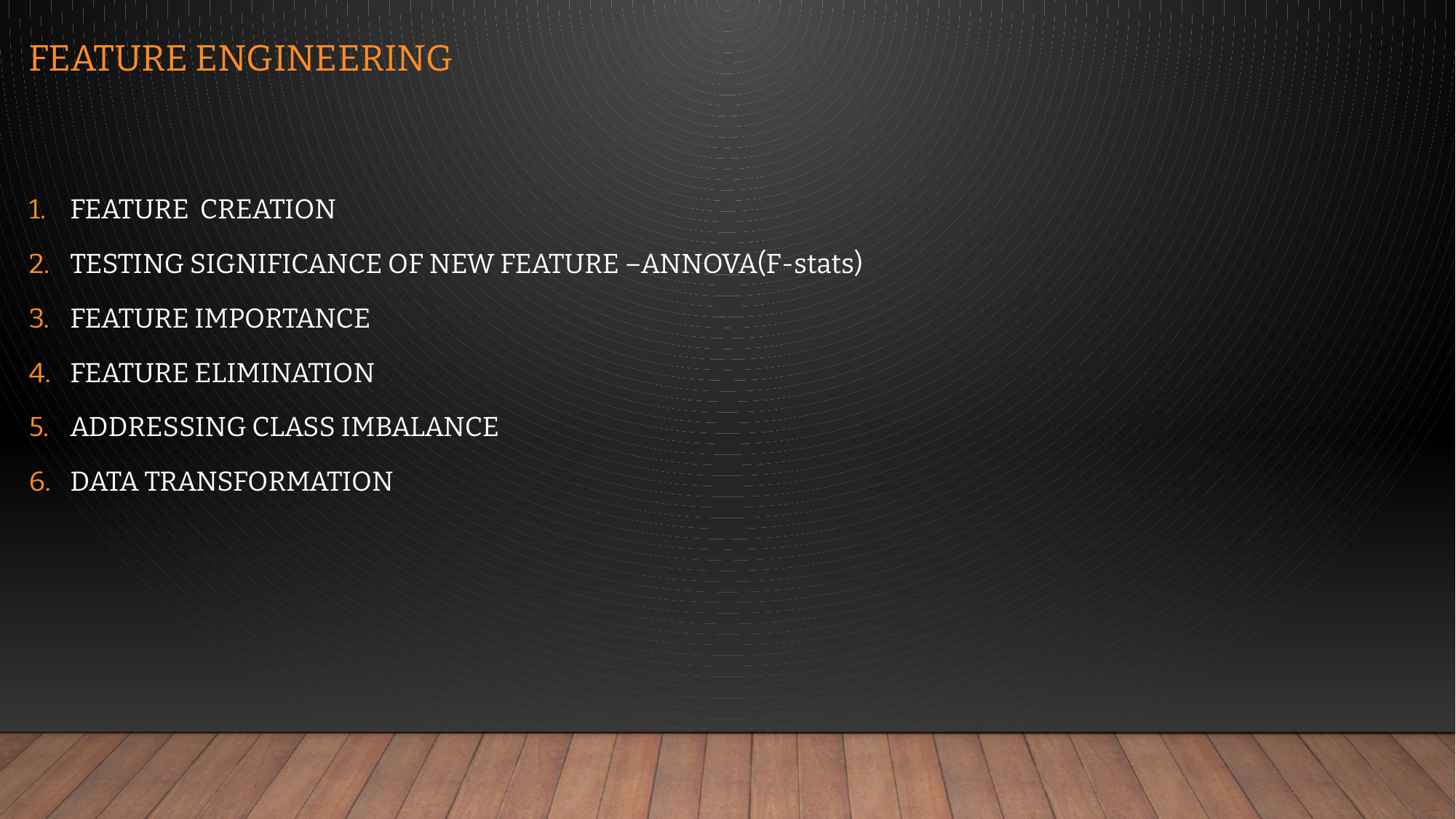

# FEATURE ENGINEERING
FEATURE  CREATION
TESTING SIGNIFICANCE OF NEW FEATURE –ANNOVA(F-stats)
FEATURE IMPORTANCE
FEATURE ELIMINATION
ADDRESSING CLASS IMBALANCE
DATA TRANSFORMATION